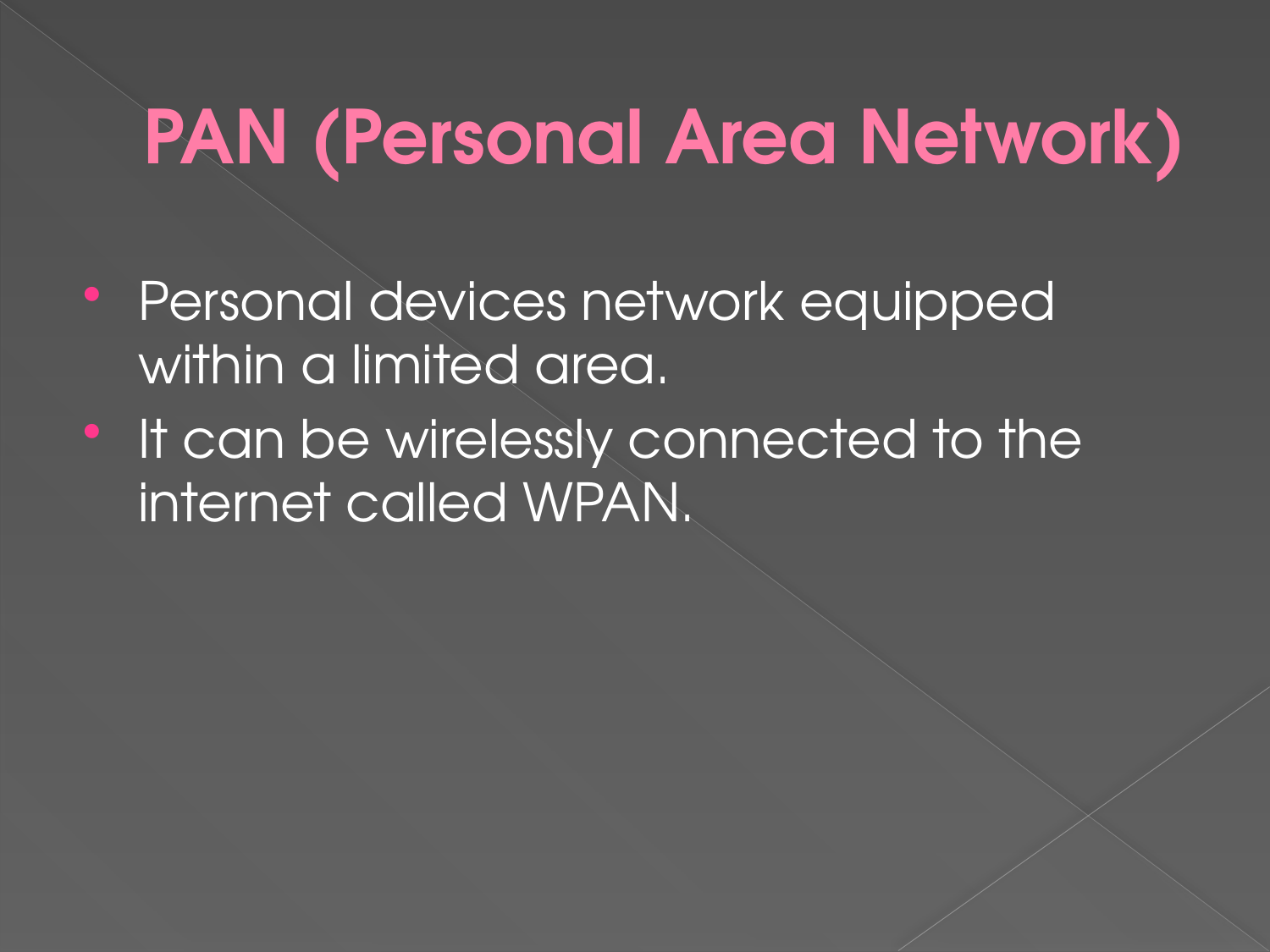

# PAN (Personal Area Network)
Personal devices network equipped within a limited area.
It can be wirelessly connected to the internet called WPAN.